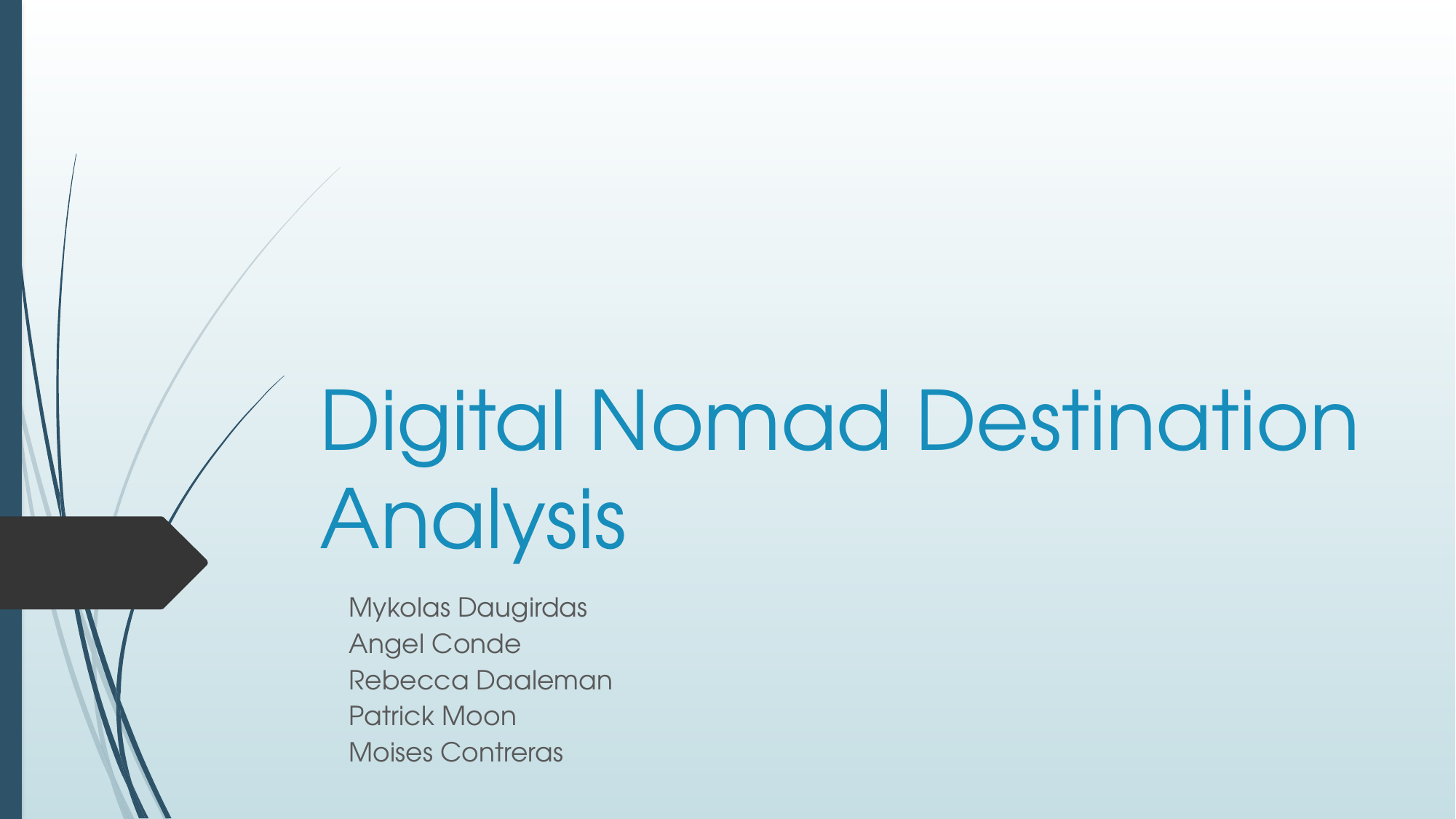

# Digital Nomad Destination Analysis

    Mykolas Daugirdas
    Angel Conde
    Rebecca Daaleman
    Patrick Moon
    Moises Contreras